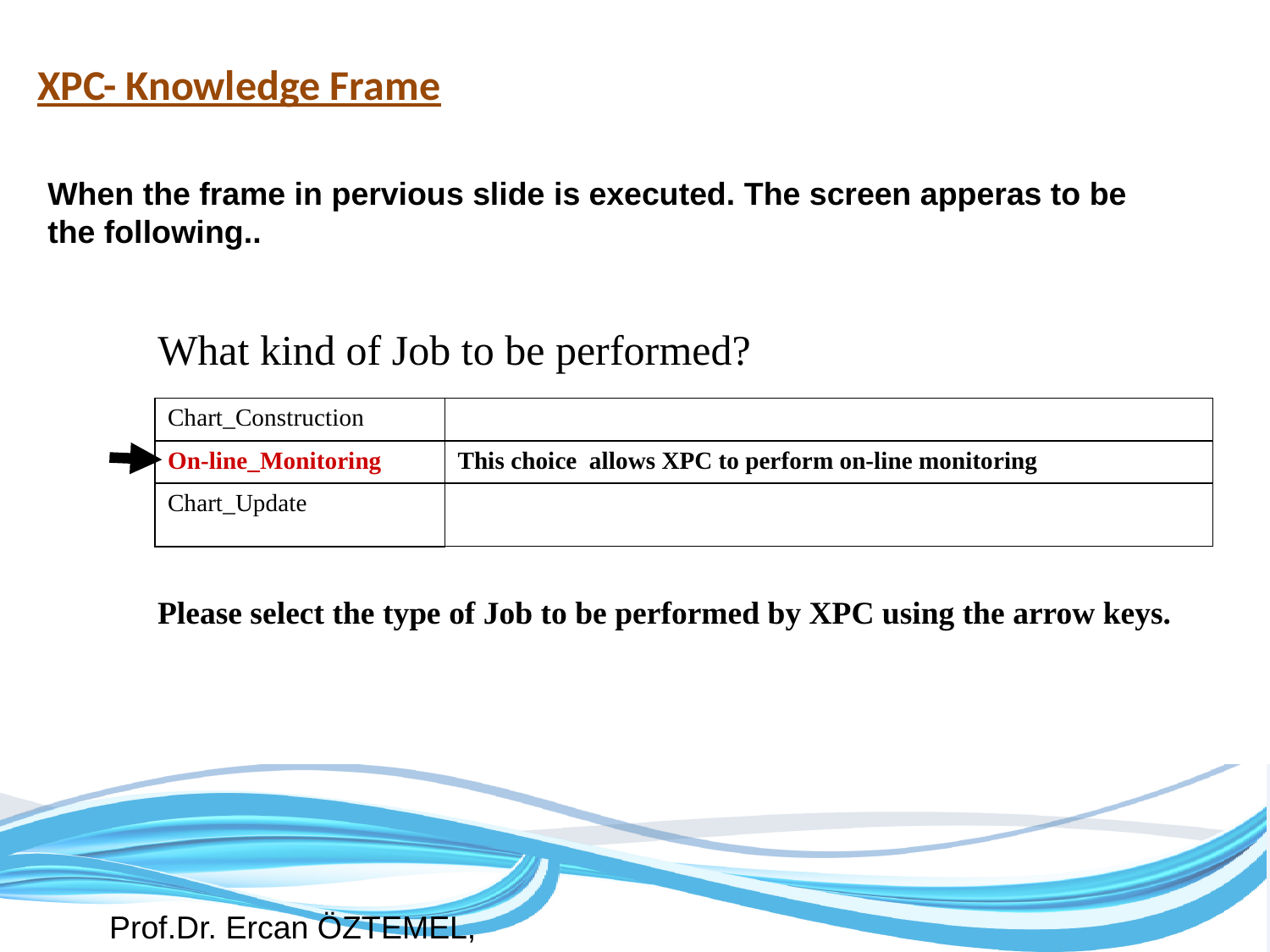

XPC- Knowledge Frame
When the frame in pervious slide is executed. The screen apperas to be the following..

What kind of Job to be performed?

| Chart\_Construction |  |
| --- | --- |
| On-line\_Monitoring | This choice allows XPC to perform on-line monitoring |
| Chart\_Update |  |

Please select the type of Job to be performed by XPC using the arrow keys.